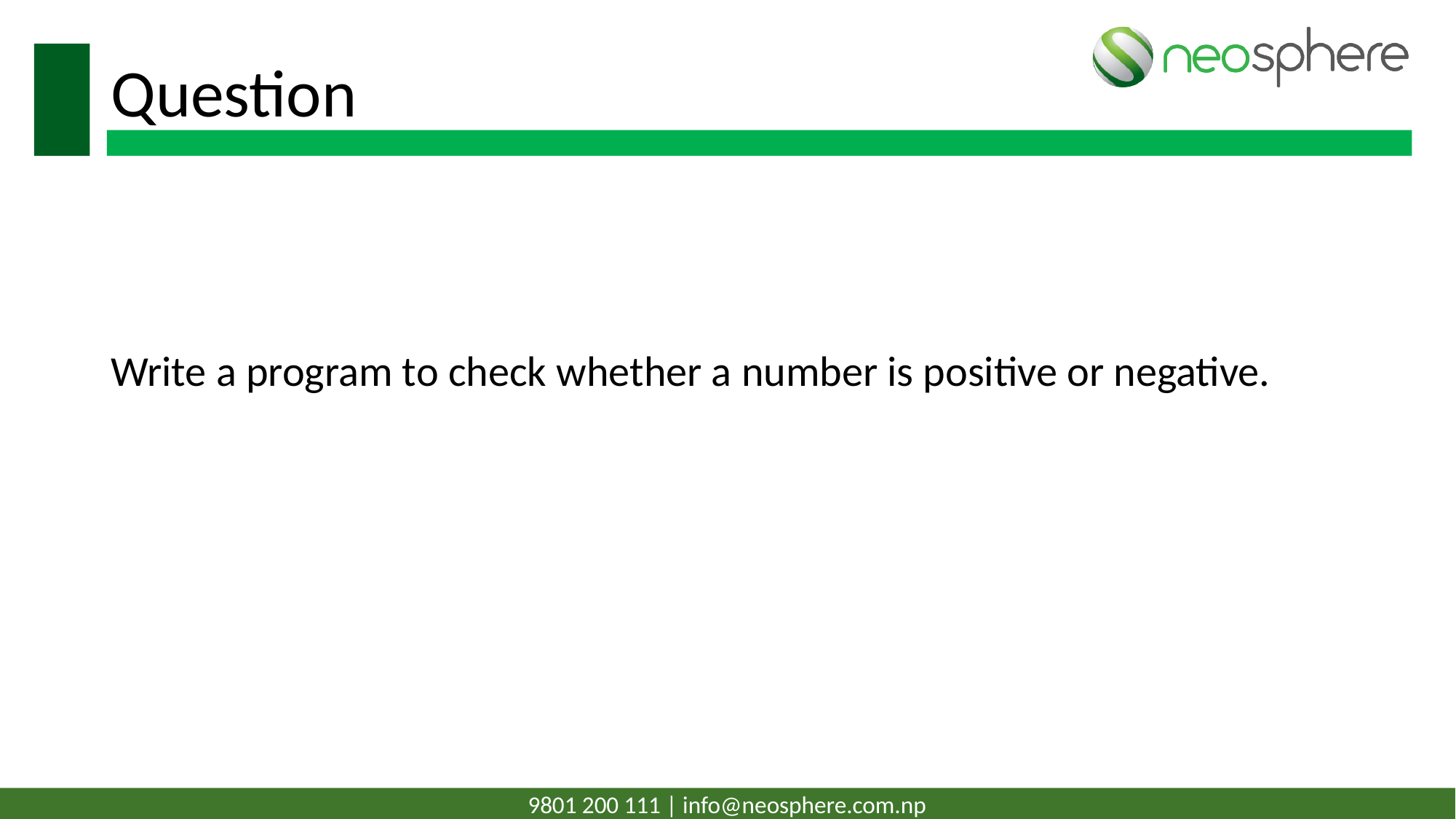

# Question

Write a program to check whether a number is positive or negative.